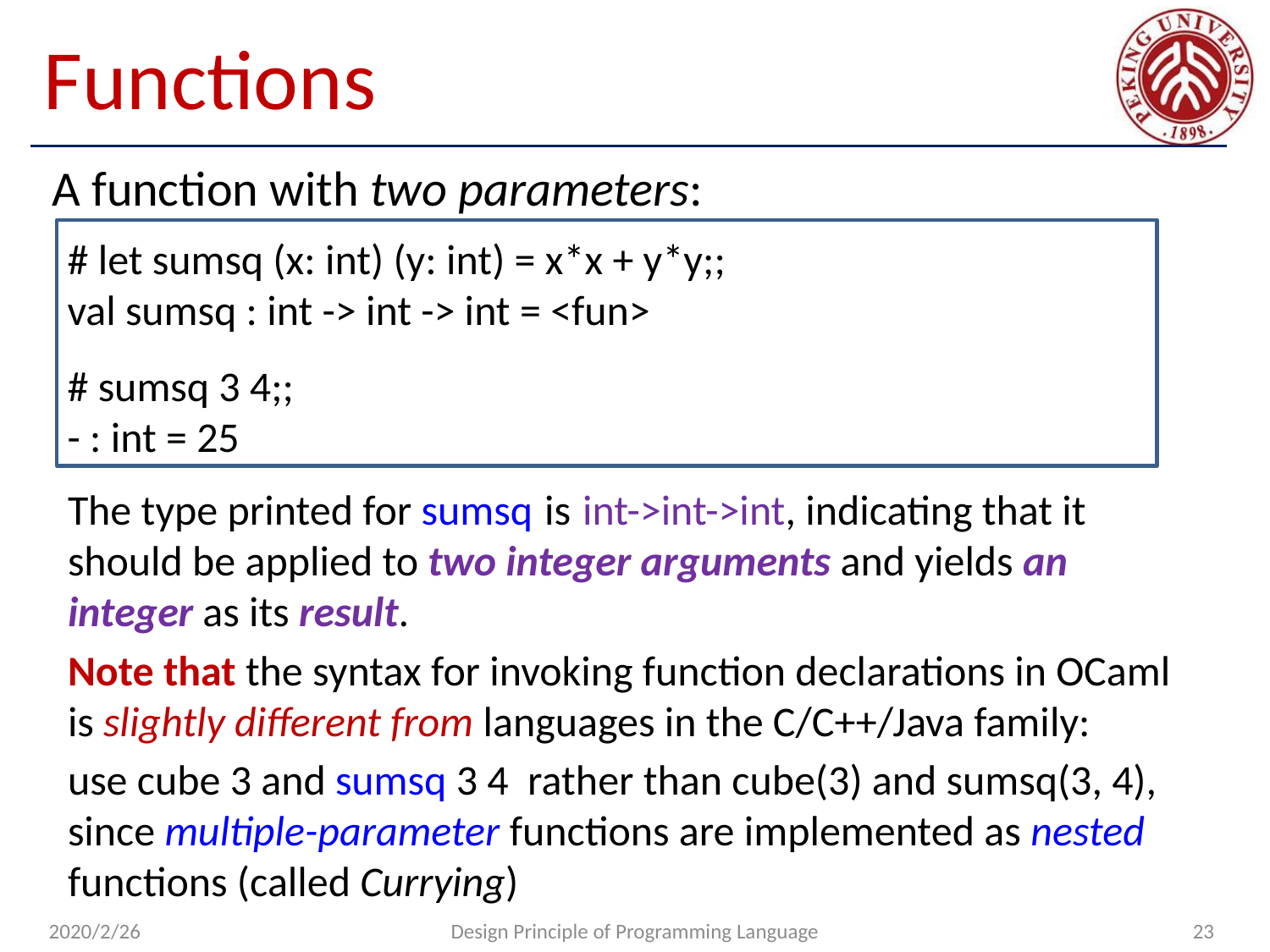

# Functions
A function with two parameters:

# let sumsq (x: int) (y: int) = x*x + y*y;;
val sumsq : int -> int -> int = <fun>

# sumsq 3 4;;
- : int = 25
The type printed for sumsq is int->int->int, indicating that it should be applied to two integer arguments and yields an integer as its result.
Note that the syntax for invoking function declarations in OCaml  is slightly diﬀerent from languages in the C/C++/Java family:
use cube 3 and sumsq 3 4  rather than cube(3) and sumsq(3, 4), since multiple-parameter functions are implemented as nested functions (called Currying)

2020/2/26
Design Principle of Programming Language
23